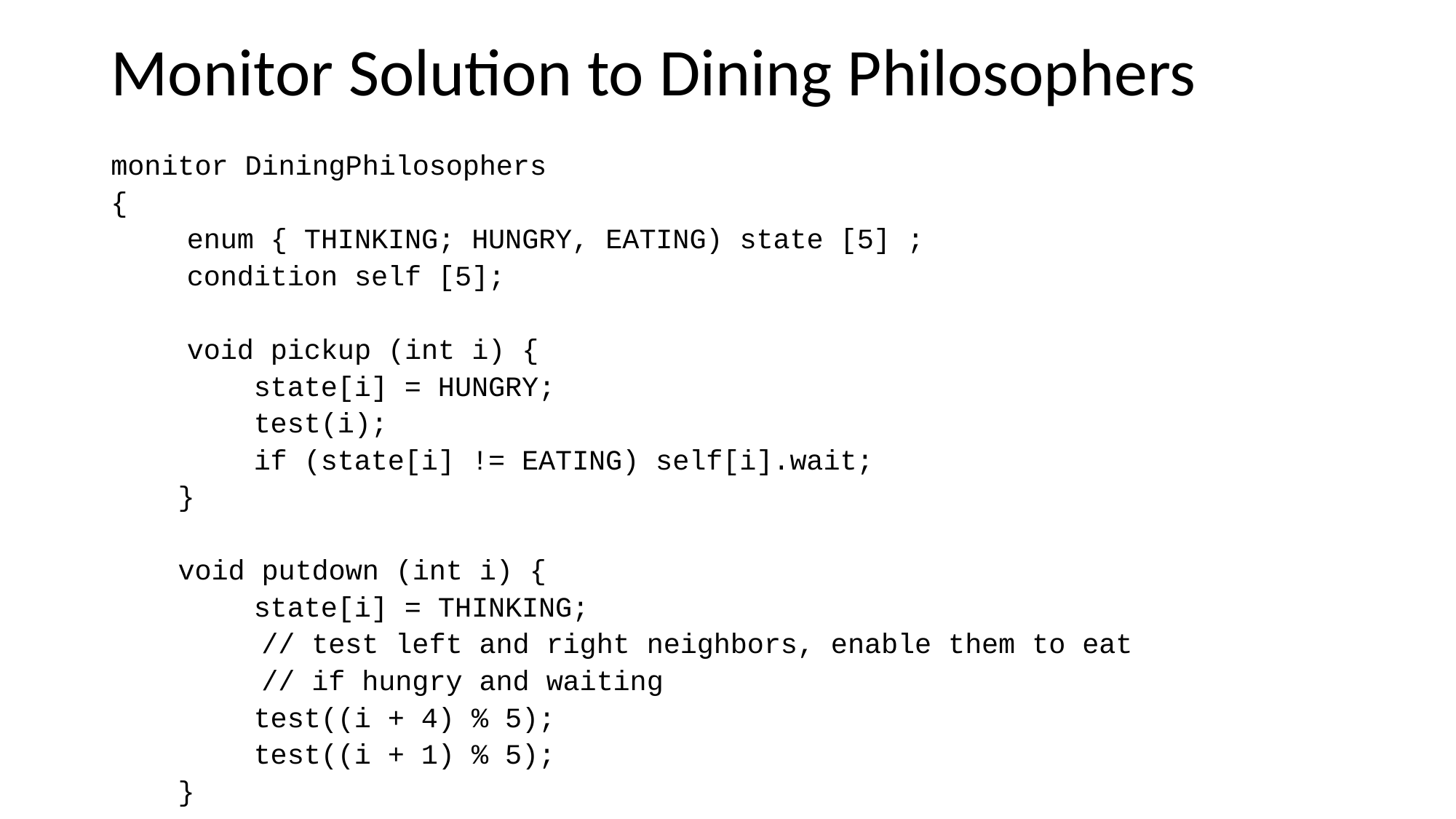

# Monitor Solution to Dining Philosophers
monitor DiningPhilosophers
{
	   enum { THINKING; HUNGRY, EATING) state [5] ;
	   condition self [5];

	   void pickup (int i) {
	       state[i] = HUNGRY;
	       test(i);
	       if (state[i] != EATING) self[i].wait;
    }

    void putdown (int i) {
	       state[i] = THINKING;
         // test left and right neighbors, enable them to eat
         // if hungry and waiting
	       test((i + 4) % 5);
	       test((i + 1) % 5);
    }